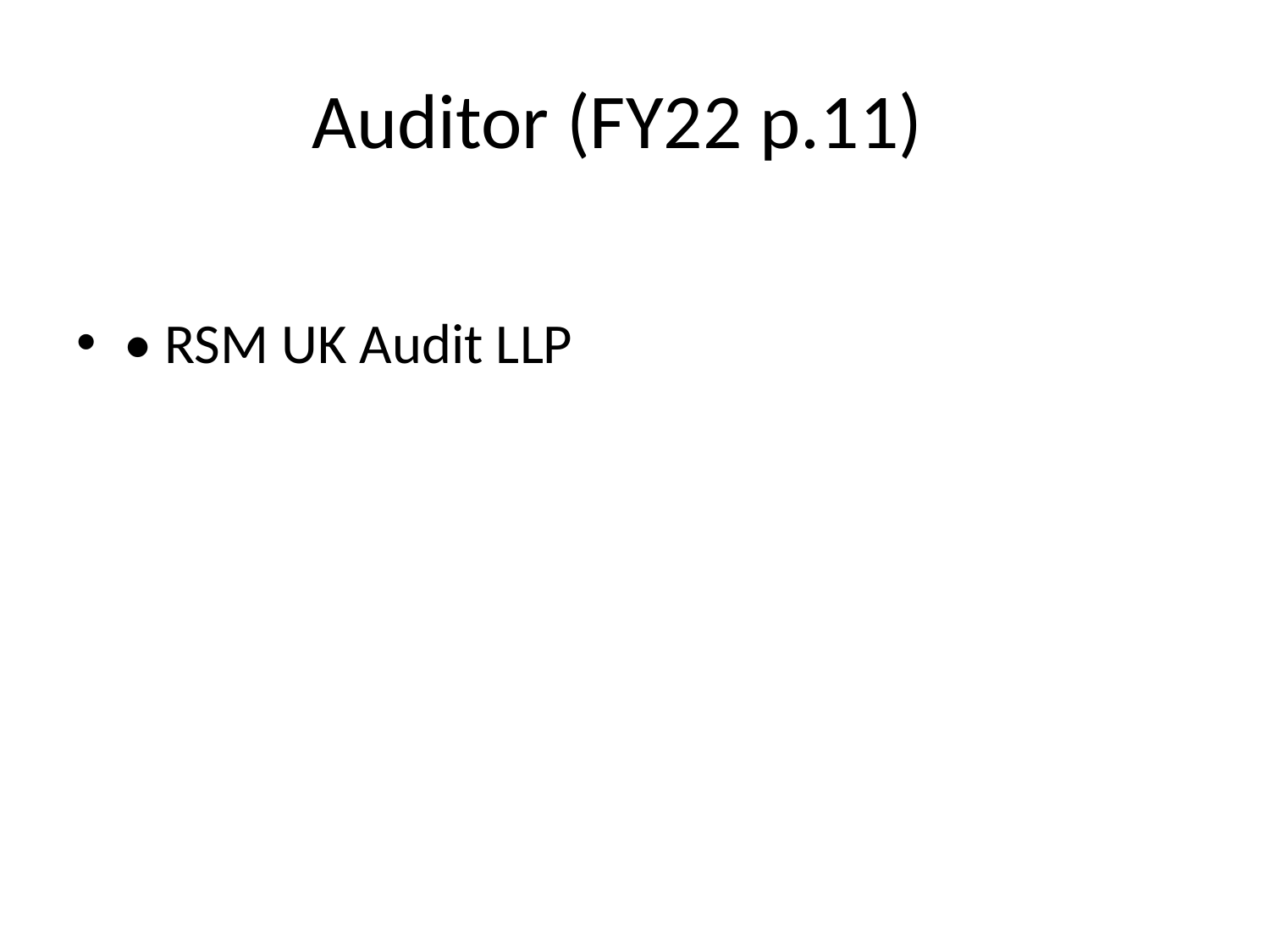

# Auditor (FY22 p.11)

• RSM UK Audit LLP